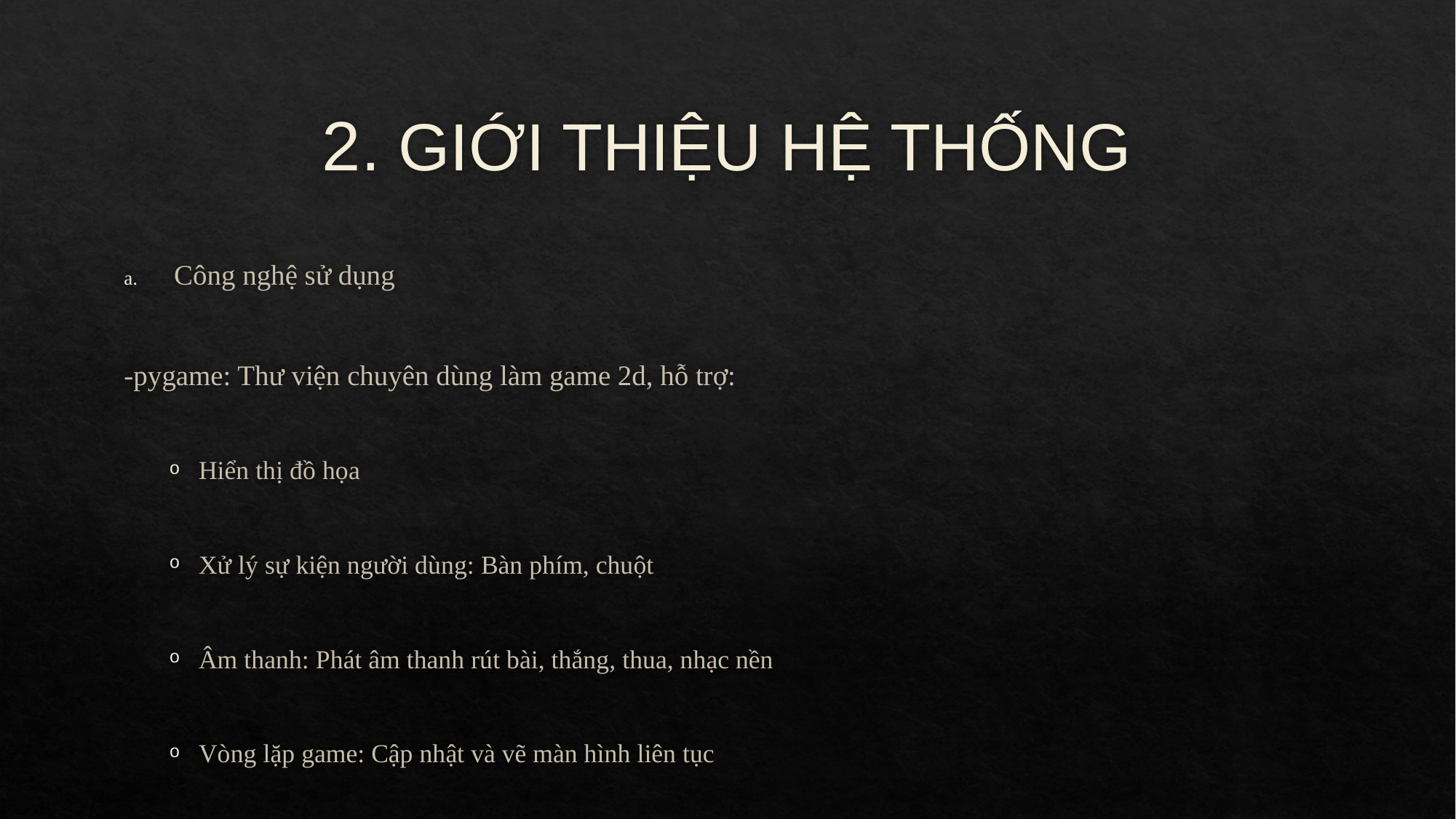

# 2. GIỚI THIỆU HỆ THỐNG
Công nghệ sử dụng

-pygame: Thư viện chuyên dùng làm game 2d, hỗ trợ:

Hiển thị đồ họa

Xử lý sự kiện người dùng: Bàn phím, chuột

Âm thanh: Phát âm thanh rút bài, thắng, thua, nhạc nền

Vòng lặp game: Cập nhật và vẽ màn hình liên tục